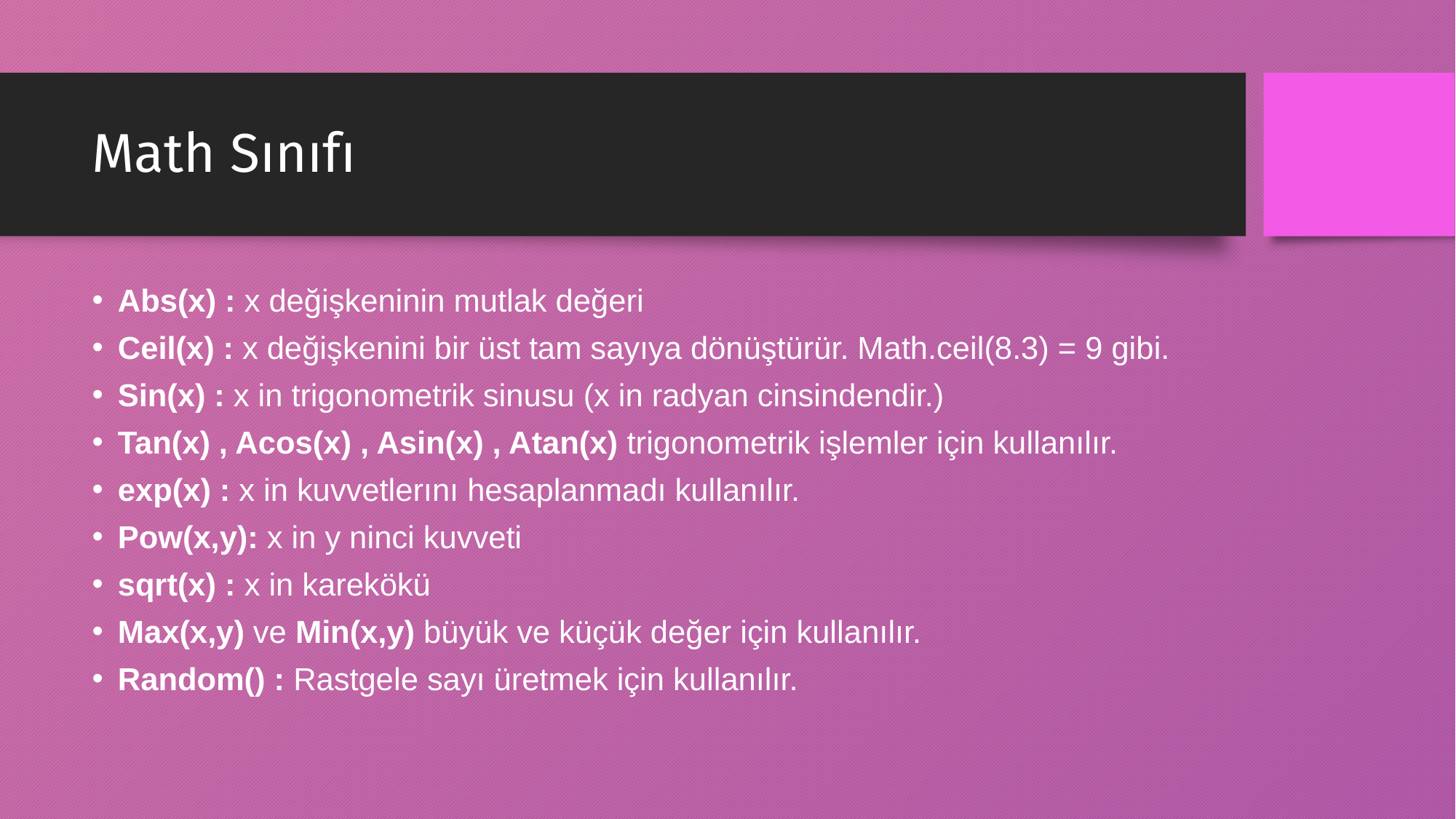

# Math Sınıfı
Abs(x) : x değişkeninin mutlak değeri
Ceil(x) : x değişkenini bir üst tam sayıya dönüştürür. Math.ceil(8.3) = 9 gibi.
Sin(x) : x in trigonometrik sinusu (x in radyan cinsindendir.)
Tan(x) , Acos(x) , Asin(x) , Atan(x) trigonometrik işlemler için kullanılır.
exp(x) : x in kuvvetlerını hesaplanmadı kullanılır.
Pow(x,y): x in y ninci kuvveti
sqrt(x) : x in karekökü
Max(x,y) ve Min(x,y) büyük ve küçük değer için kullanılır.
Random() : Rastgele sayı üretmek için kullanılır.